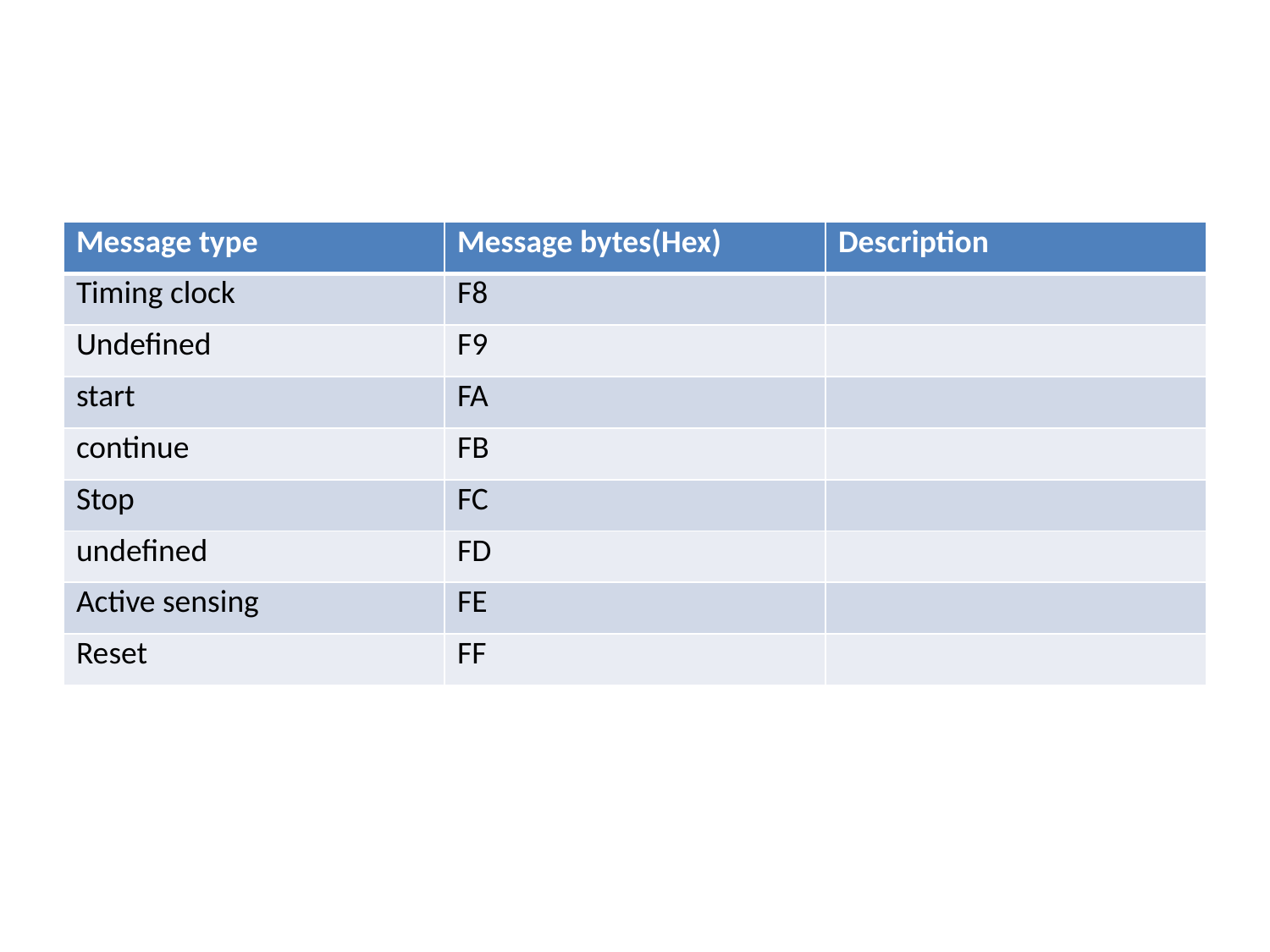

| Message type | Message bytes(Hex) | Description |
| --- | --- | --- |
| Timing clock | F8 |  |
| Undefined | F9 |  |
| start | FA |  |
| continue | FB |  |
| Stop | FC |  |
| undefined | FD |  |
| Active sensing | FE |  |
| Reset | FF |  |